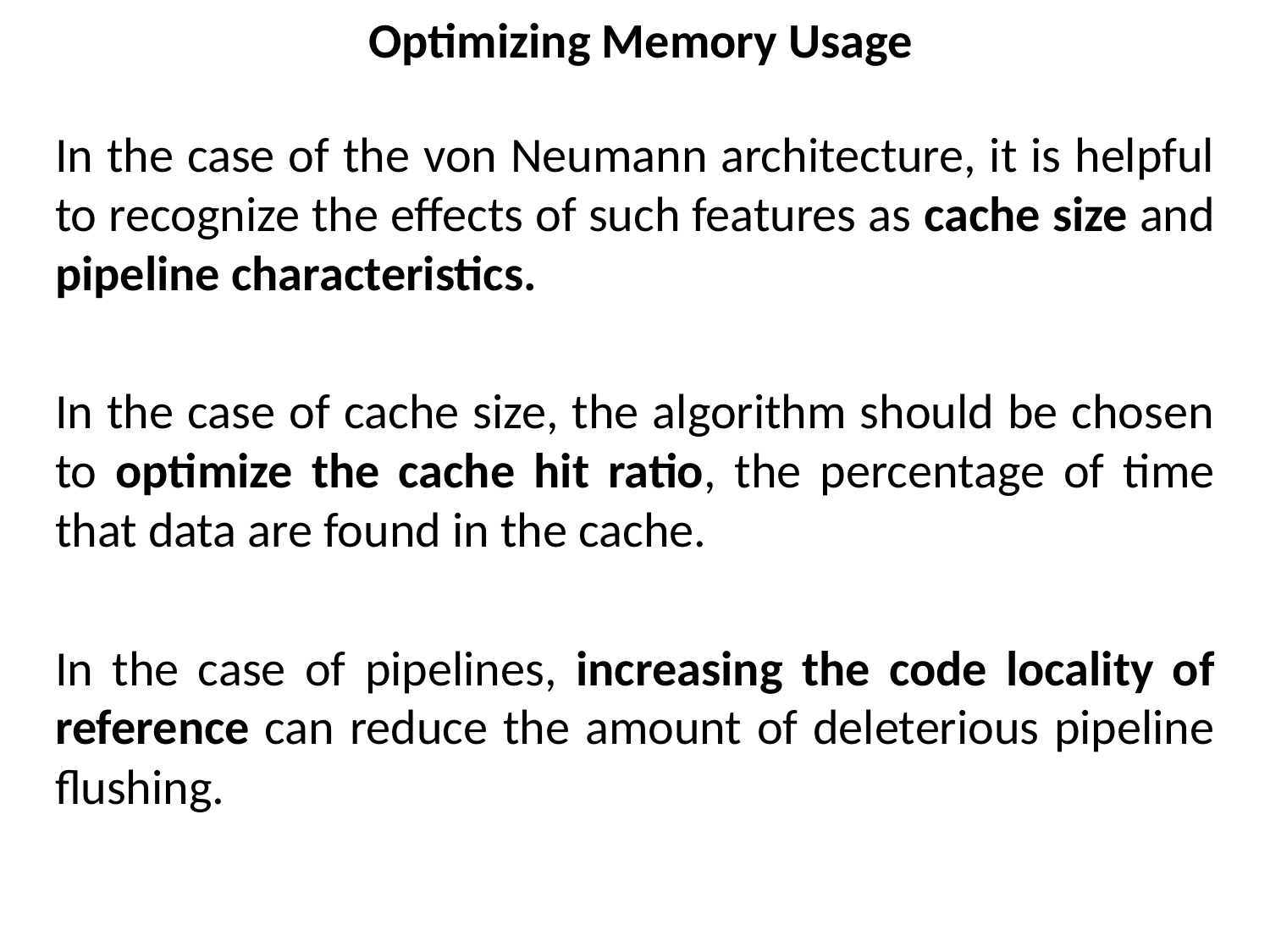

# Optimizing Memory Usage
In the case of the von Neumann architecture, it is helpful to recognize the effects of such features as cache size and pipeline characteristics.

In the case of cache size, the algorithm should be chosen to optimize the cache hit ratio, the percentage of time that data are found in the cache.

In the case of pipelines, increasing the code locality of reference can reduce the amount of deleterious pipeline flushing.